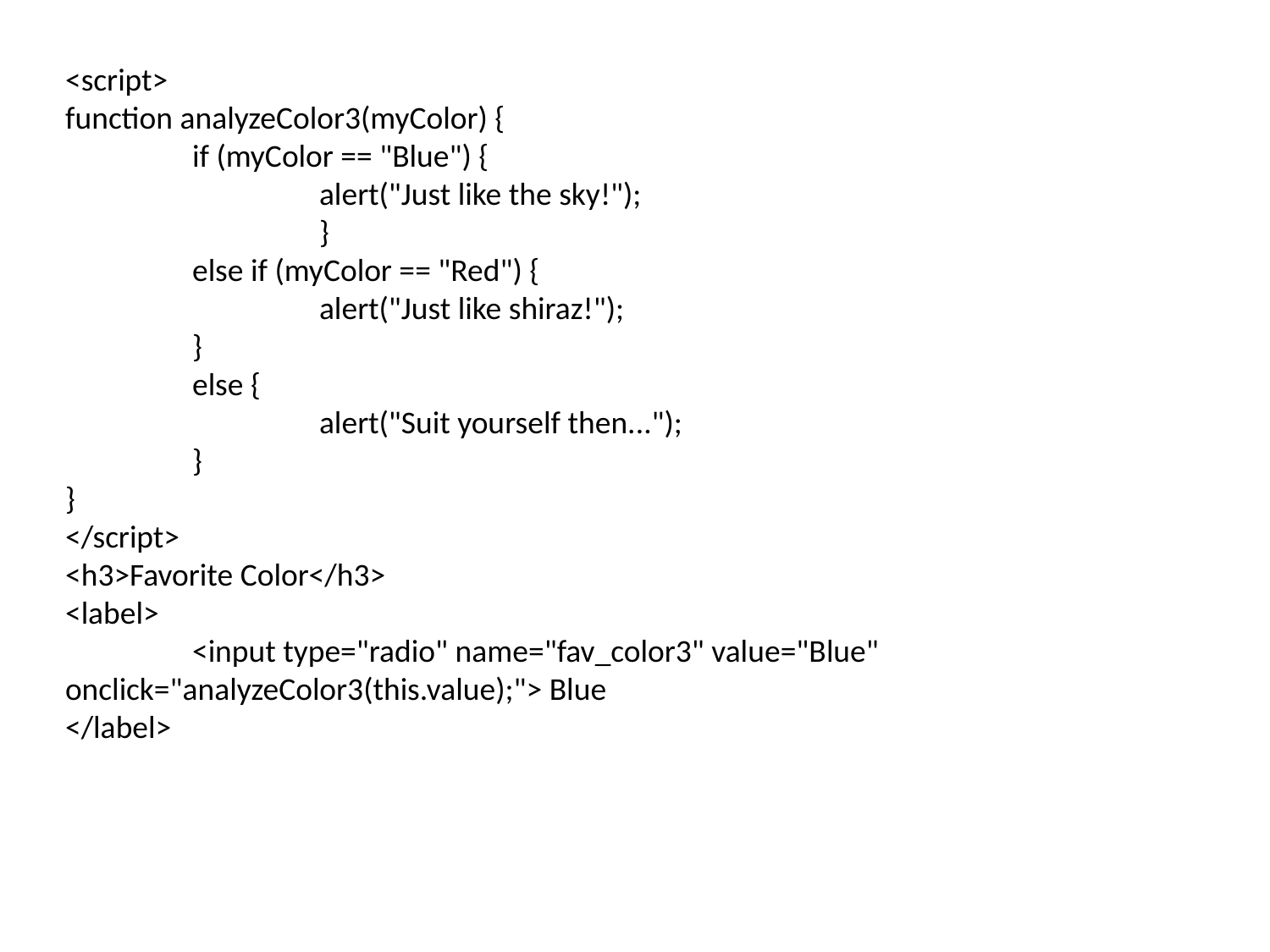

<script>
function analyzeColor3(myColor) {
	if (myColor == "Blue") {
		alert("Just like the sky!");
		}
	else if (myColor == "Red") {
		alert("Just like shiraz!");
	}
	else {
		alert("Suit yourself then...");
	}
}
</script>
<h3>Favorite Color</h3>
<label>
	<input type="radio" name="fav_color3" value="Blue" onclick="analyzeColor3(this.value);"> Blue
</label>